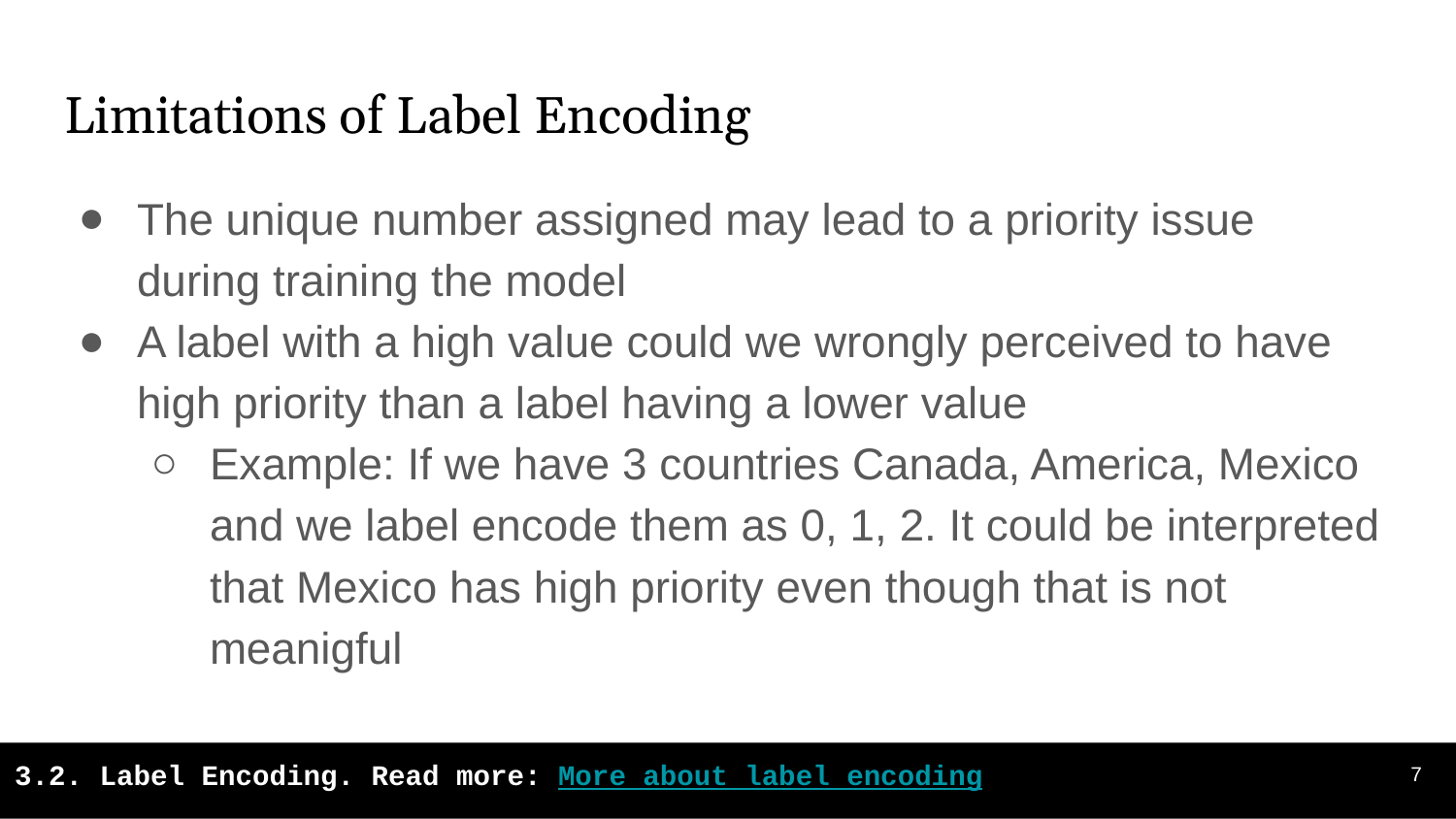

# Limitations of Label Encoding
The unique number assigned may lead to a priority issue during training the model
A label with a high value could we wrongly perceived to have high priority than a label having a lower value
Example: If we have 3 countries Canada, America, Mexico and we label encode them as 0, 1, 2. It could be interpreted that Mexico has high priority even though that is not meanigful
7
3.2. Label Encoding. Read more: More about label encoding